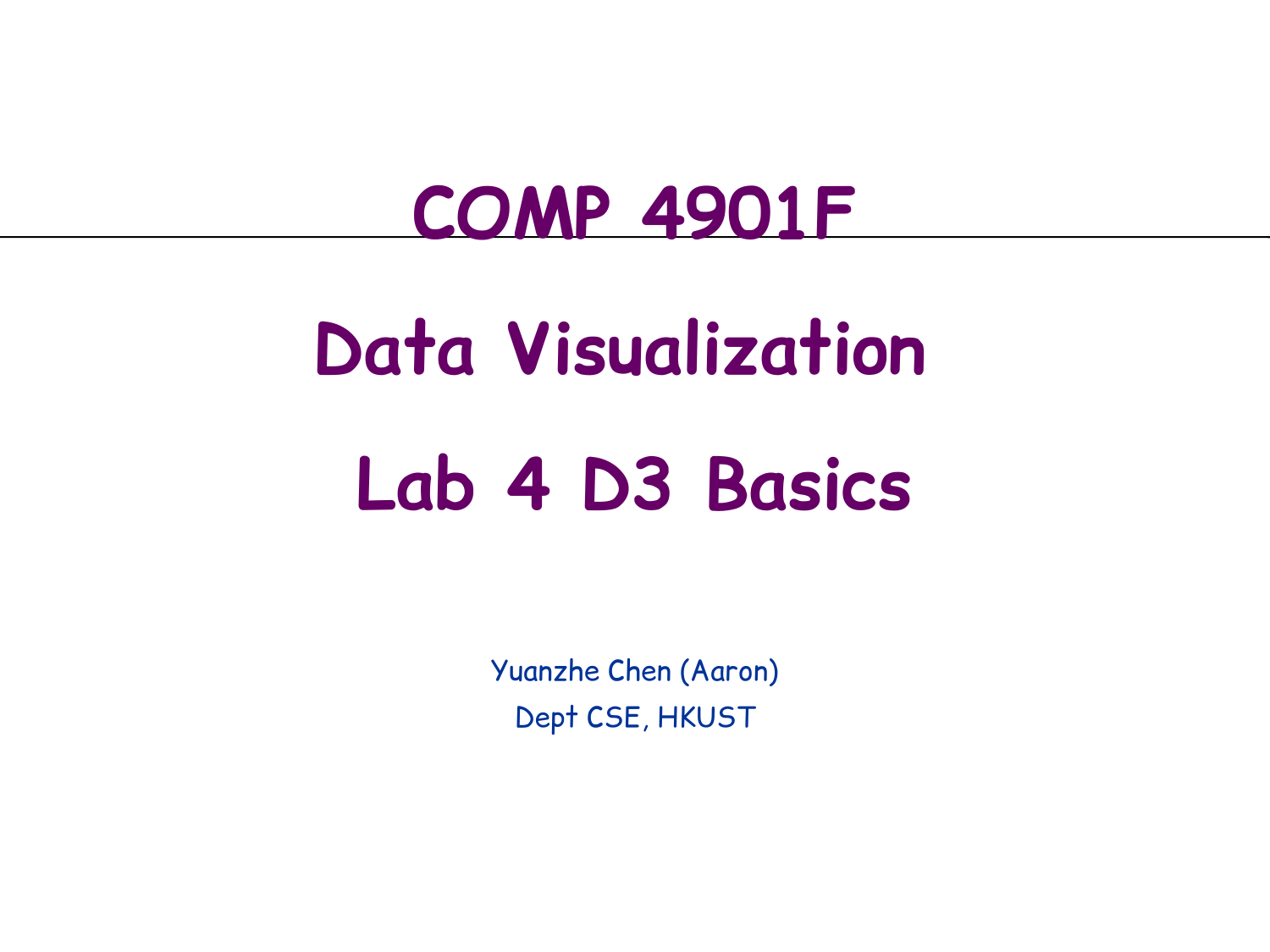

# COMP 4901F Data Visualization Lab 4 D3 Basics
Yuanzhe Chen (Aaron)
Dept CSE, HKUST